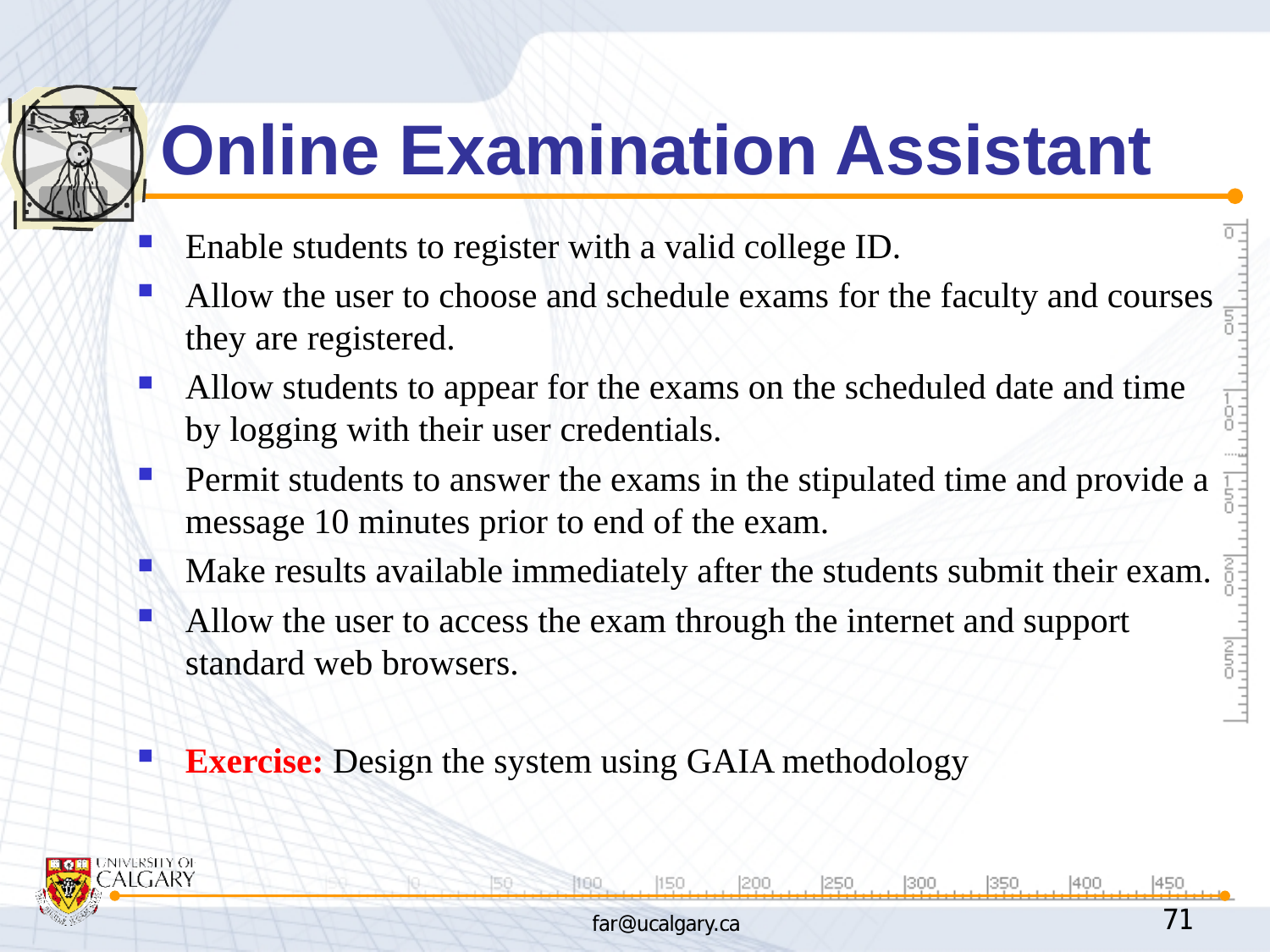

# Online Examination Assistant
Enable students to register with a valid college ID.
Allow the user to choose and schedule exams for the faculty and courses they are registered.
Allow students to appear for the exams on the scheduled date and time by logging with their user credentials.
Permit students to answer the exams in the stipulated time and provide a message 10 minutes prior to end of the exam.
Make results available immediately after the students submit their exam.
Allow the user to access the exam through the internet and support standard web browsers.

Exercise: Design the system using GAIA methodology
far@ucalgary.ca
71